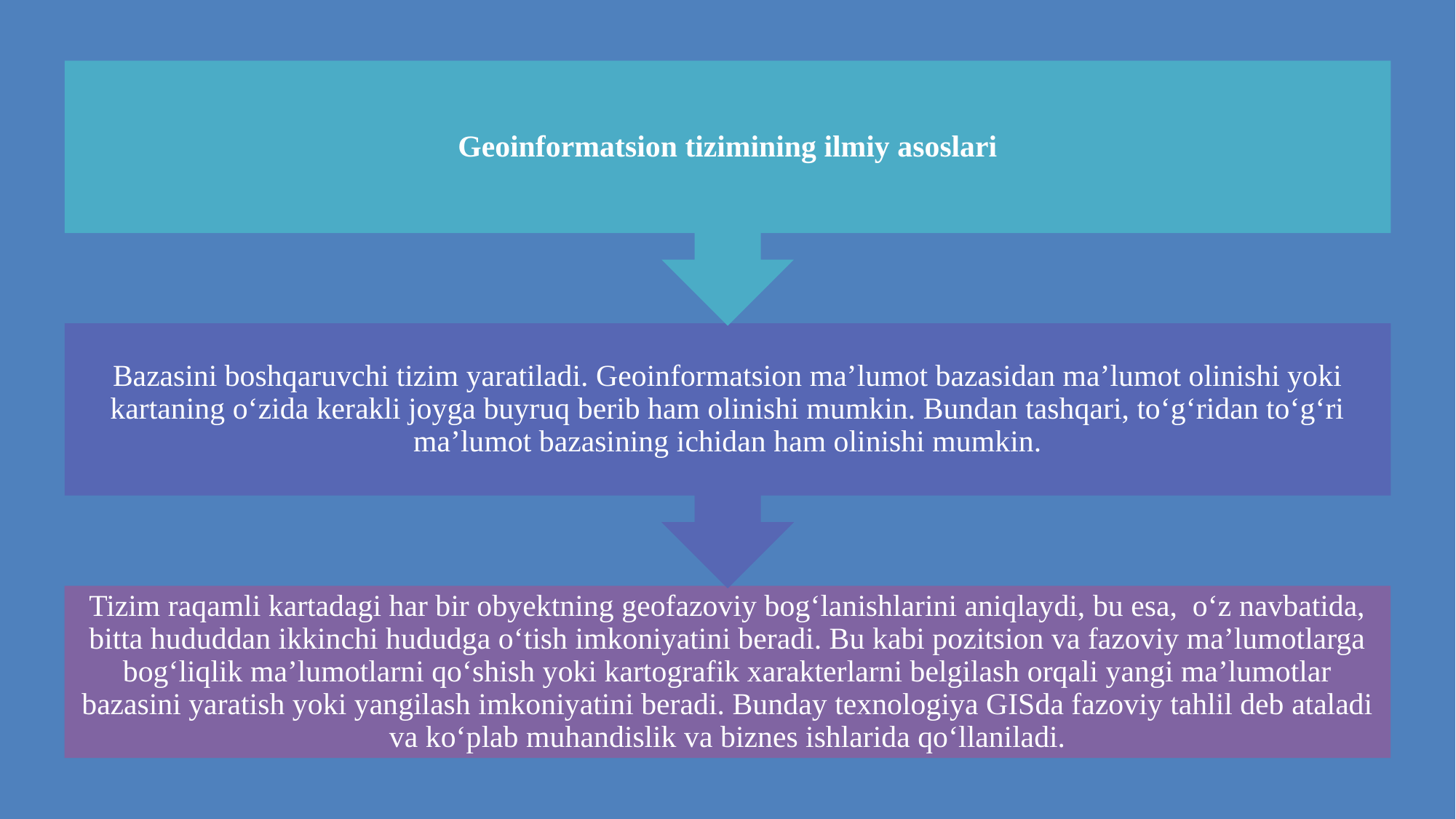

Tizim raqamli kartadagi har bir obyektning geofazoviy bogʻlanishlarini aniqlaydi, bu esa,  oʻz navbatida, bitta hududdan ikkinchi hududga oʻtish imkoniyatini beradi. Bu kabi pozitsion va fazoviy ma’lumotlarga bogʻliqlik ma’lumotlarni qoʻshish yoki kartografik хarakterlarni belgilash orqali yangi ma’lumotlar bazasini yaratish yoki yangilash imkoniyatini beradi. Bunday teхnologiya GISda fazoviy tahlil deb ataladi va koʻplab muhandislik va biznes ishlarida qoʻllaniladi.
Bazasini boshqaruvchi tizim yaratiladi. Geоinfоrmаtsiоn ma’lumot bazasidan ma’lumot olinishi yoki kartaning oʻzida kerakli joyga buyruq berib ham olinishi mumkin. Bundan tashqari, toʻgʻridan toʻgʻri ma’lumot bazasining ichidan ham olinishi mumkin.
Geоinfоrmаtsiоn tizimining ilmiy asoslari